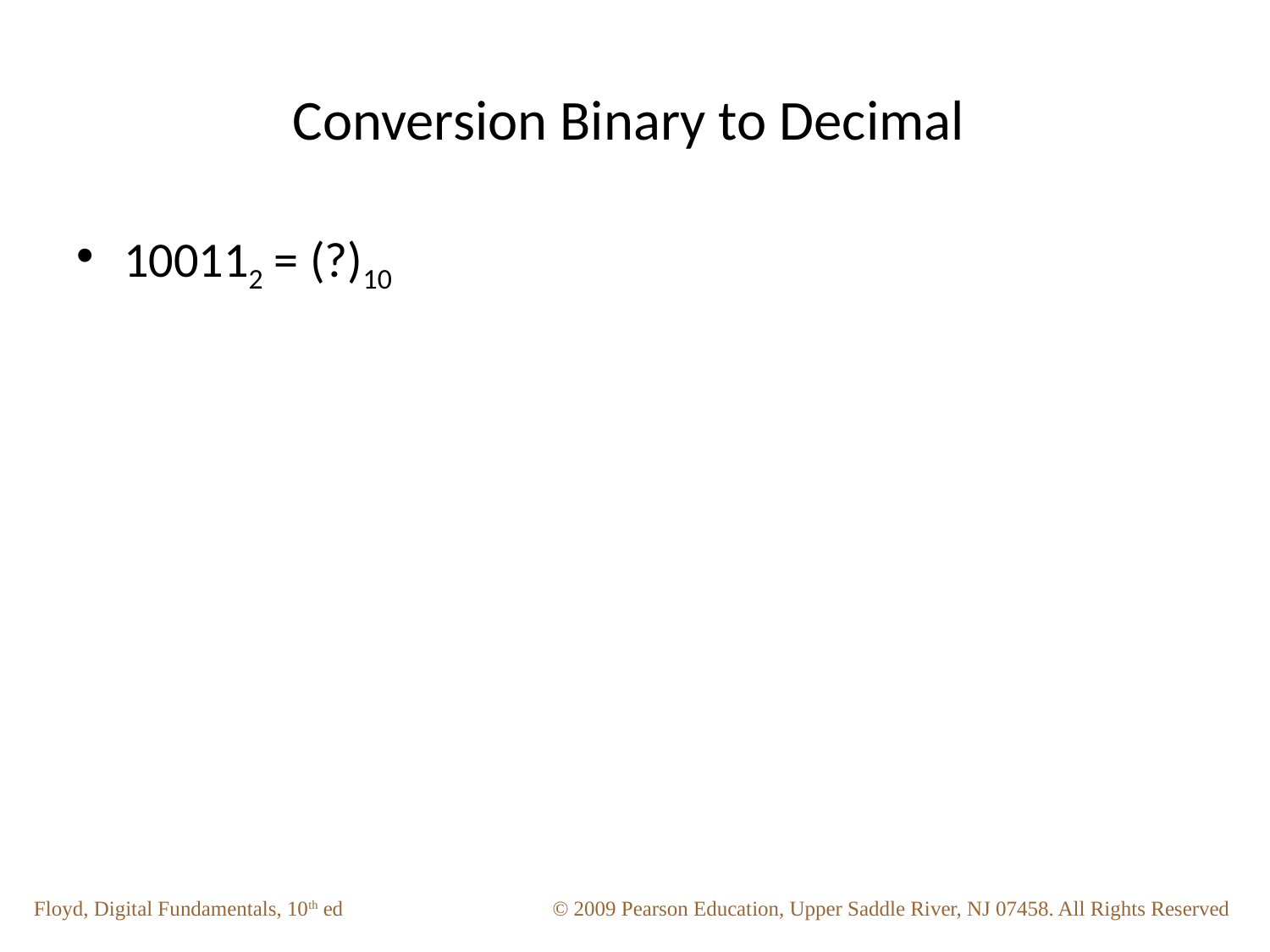

# Conversion Binary to Decimal
100112 = (?)10